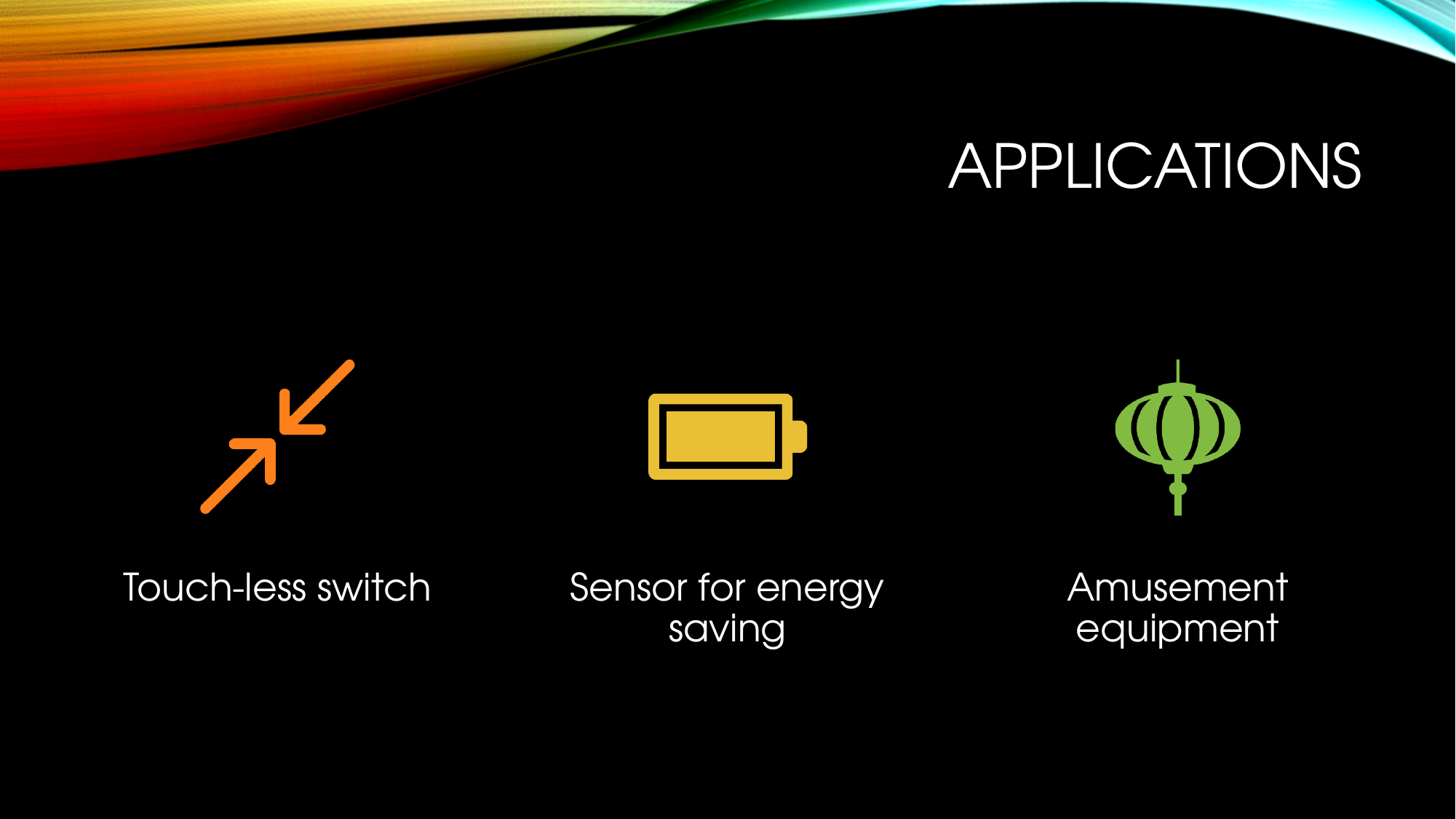

# Applications
Touch-less switch
Sensor for energy saving
Amusement equipment